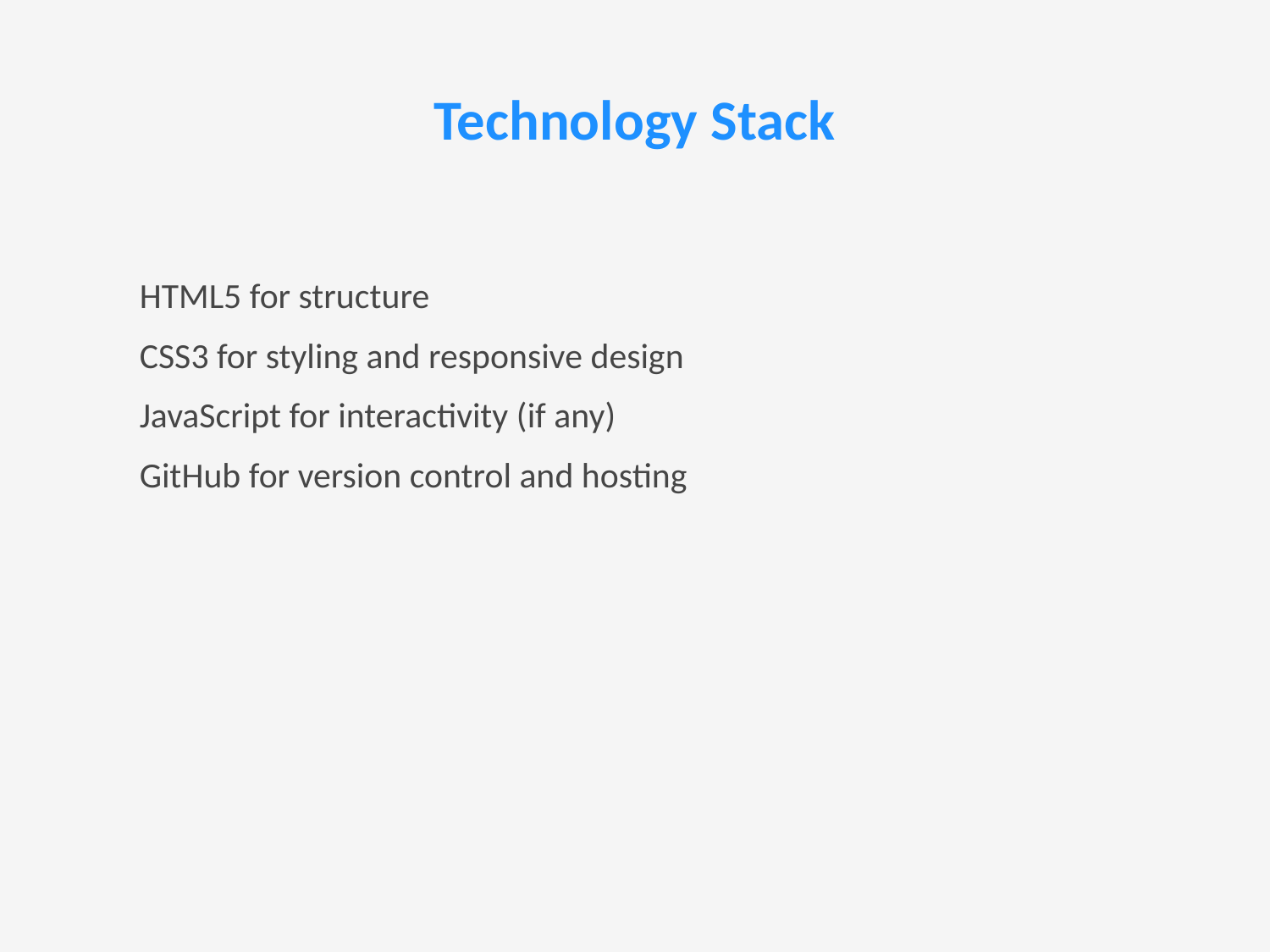

# Technology Stack

HTML5 for structure
CSS3 for styling and responsive design
JavaScript for interactivity (if any)
GitHub for version control and hosting